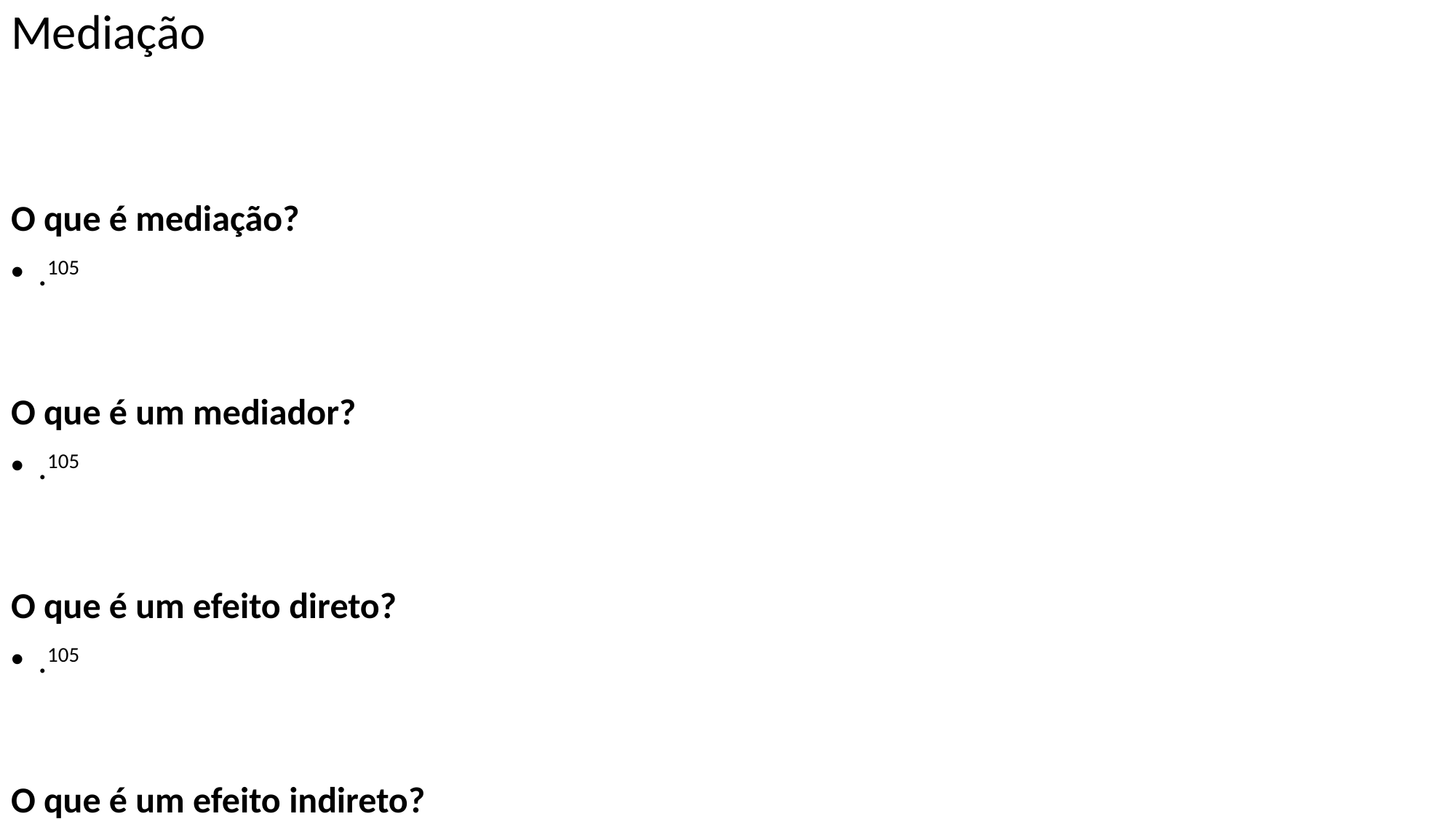

# Mediação

O que é mediação?
.105

O que é um mediador?
.105

O que é um efeito direto?
.105

O que é um efeito indireto?
.105